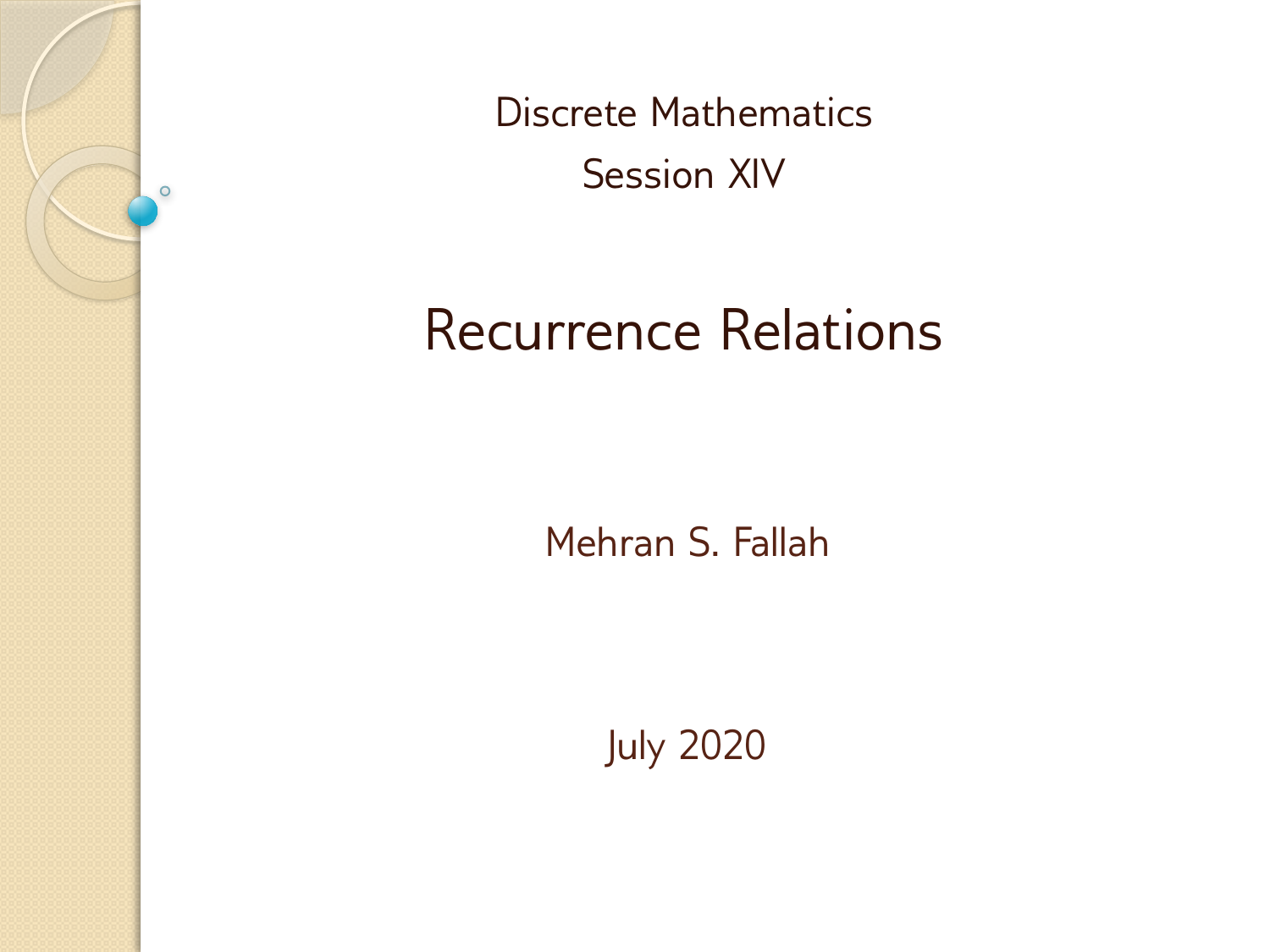

Discrete Mathematics
Session XIV

Recurrence Relations
# Mehran S. Fallah July 2020